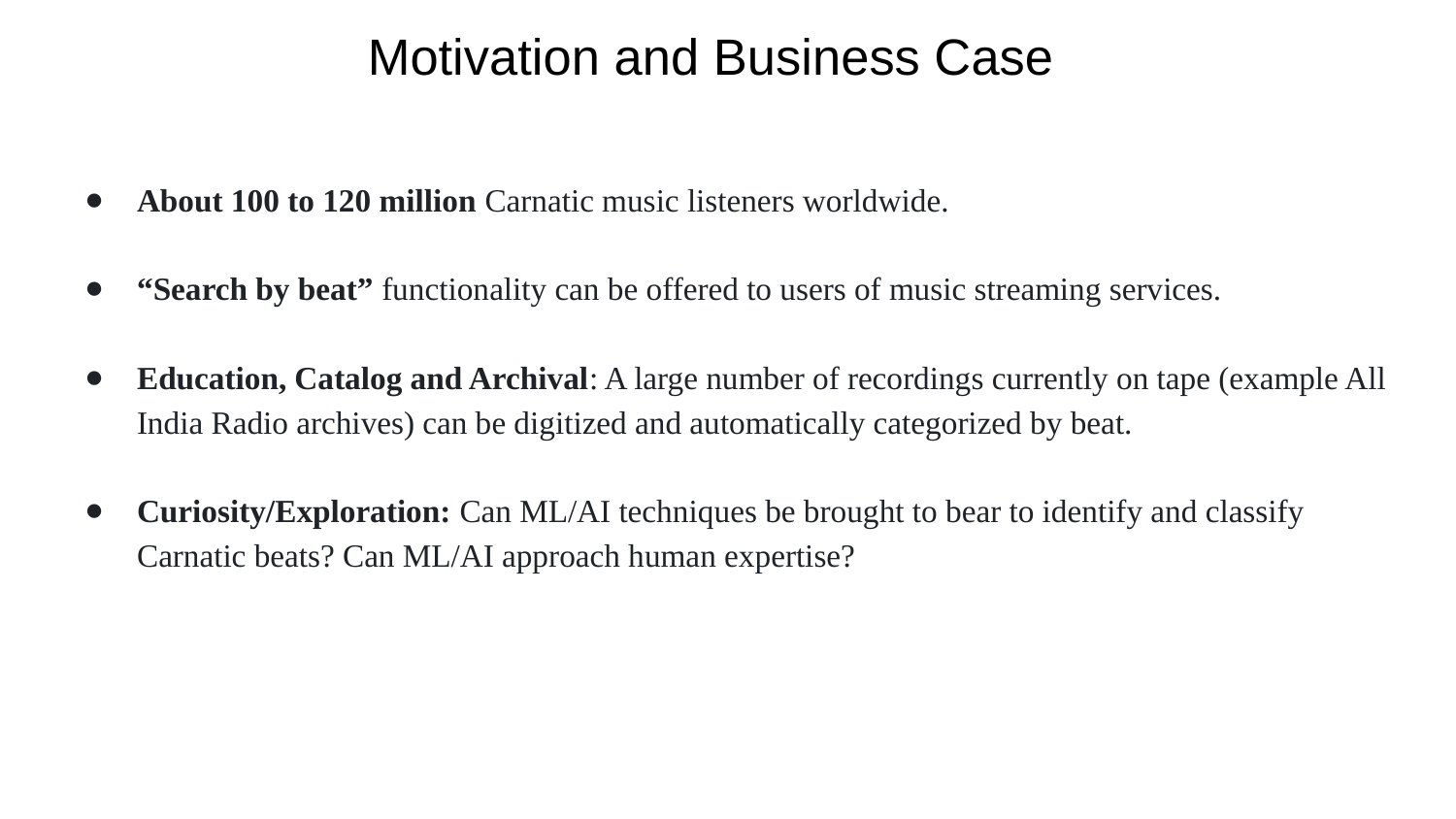

# Motivation and Business Case

About 100 to 120 million Carnatic music listeners worldwide.

“Search by beat” functionality can be offered to users of music streaming services.

Education, Catalog and Archival: A large number of recordings currently on tape (example All India Radio archives) can be digitized and automatically categorized by beat.

Curiosity/Exploration: Can ML/AI techniques be brought to bear to identify and classify Carnatic beats? Can ML/AI approach human expertise?